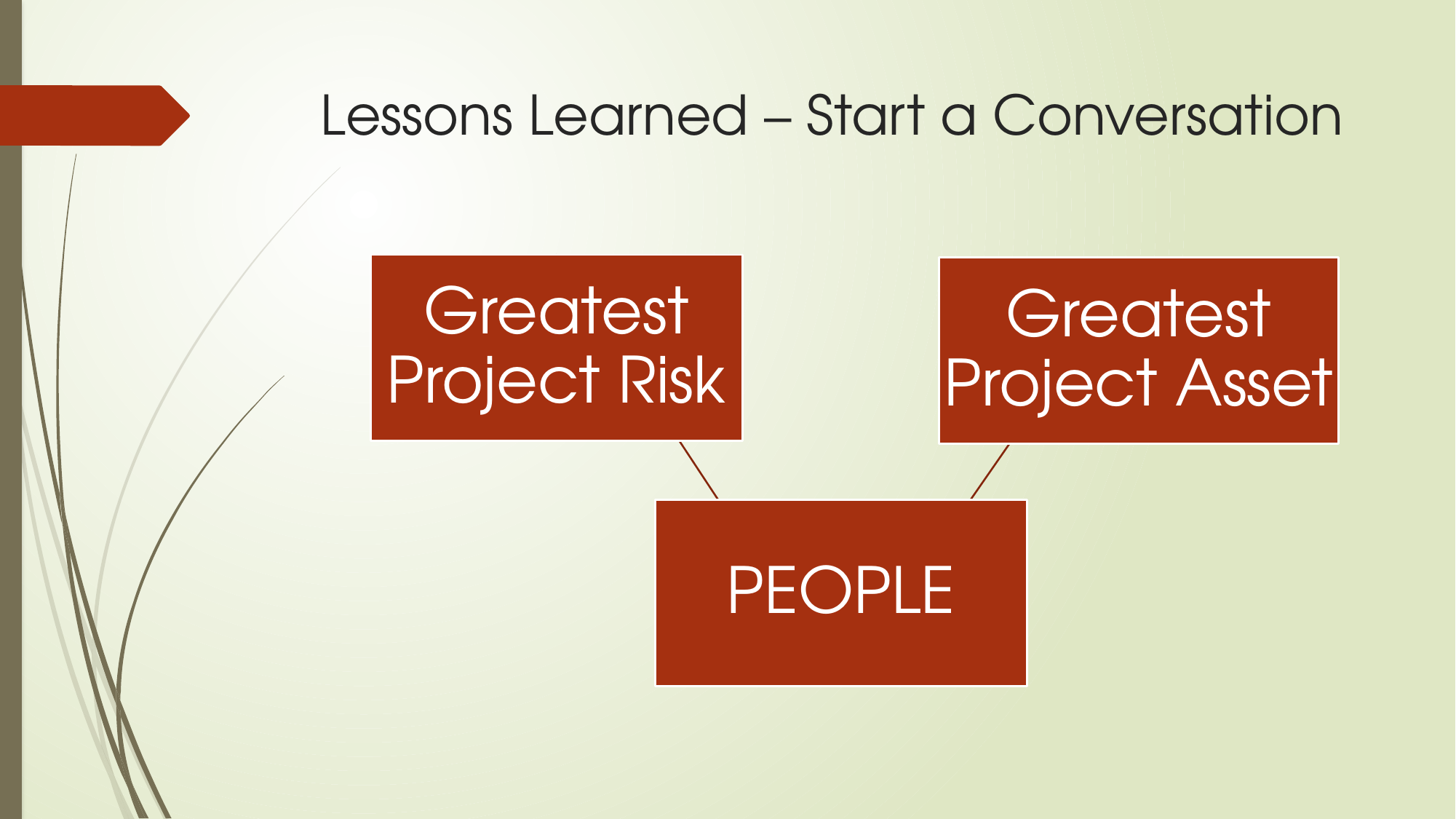

# Lessons Learned – Start a Conversation
PEOPLE
Greatest Project Risk
Greatest Project Asset